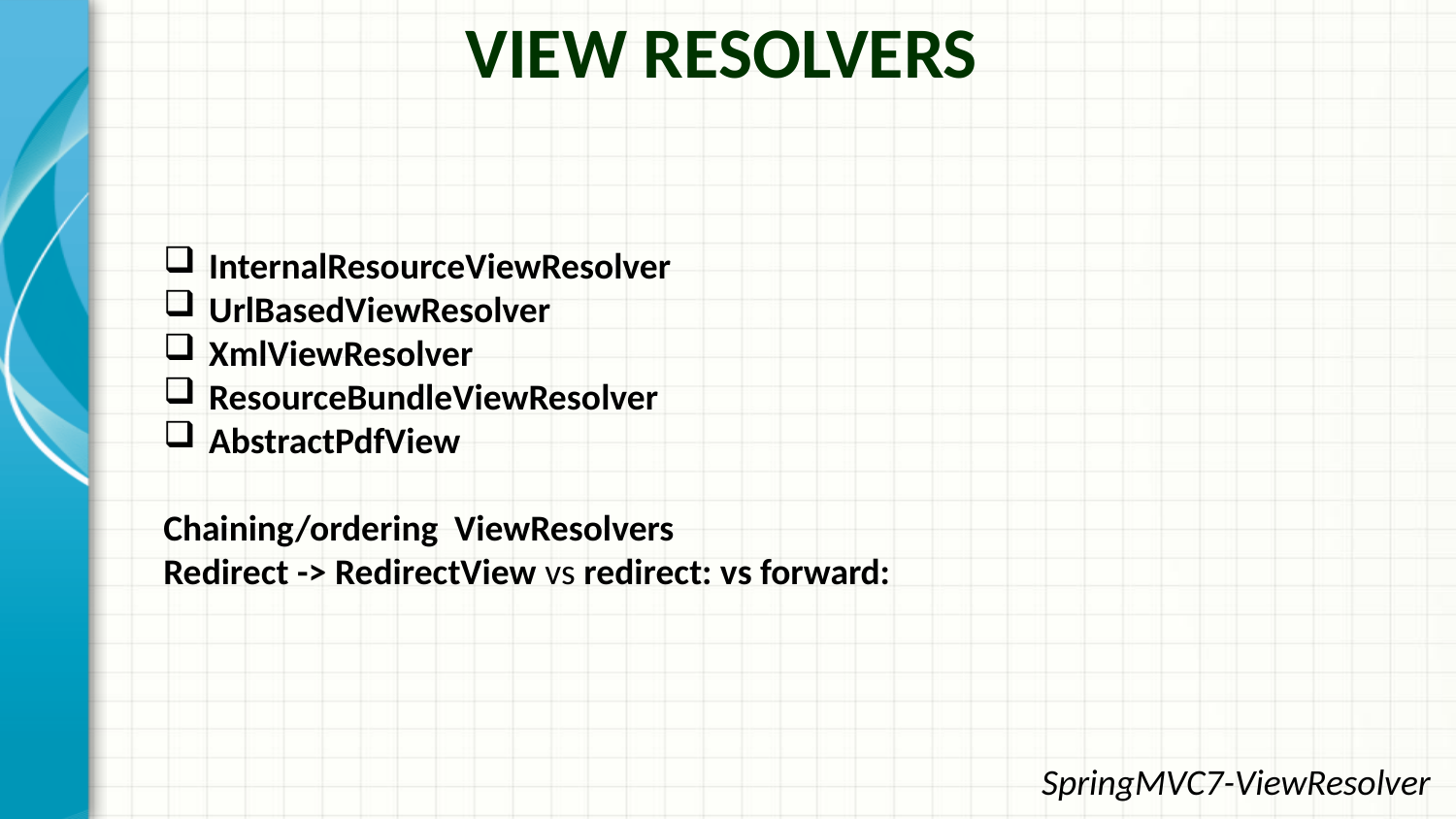

View Resolvers

InternalResourceViewResolver
UrlBasedViewResolver
XmlViewResolver
ResourceBundleViewResolver
AbstractPdfView

Chaining/ordering  ViewResolvers
Redirect -> RedirectView vs redirect: vs forward:

SpringMVC7-ViewResolver